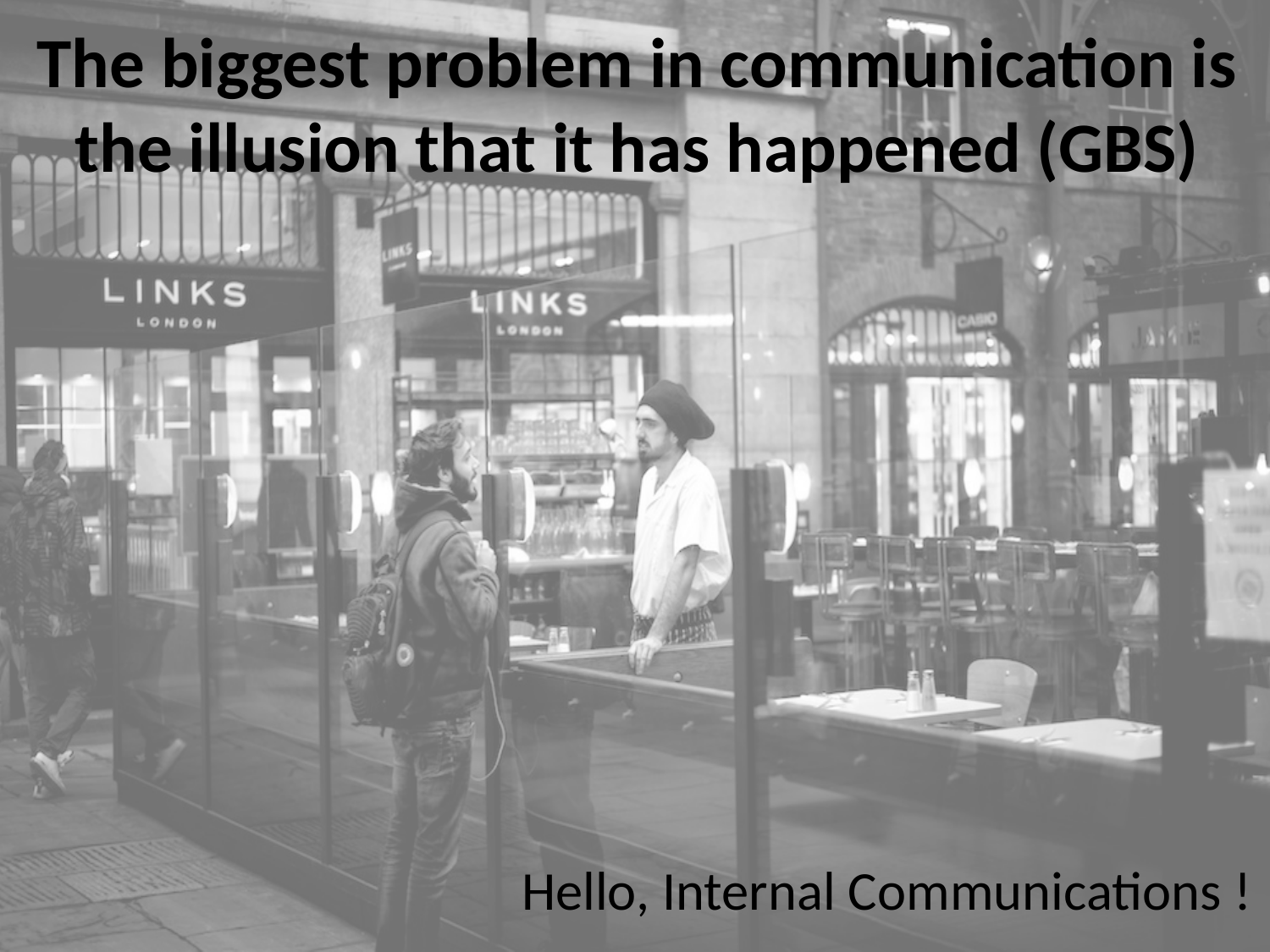

# The biggest problem in communication is the illusion that it has happened (GBS)

						Hello, Internal Communications !